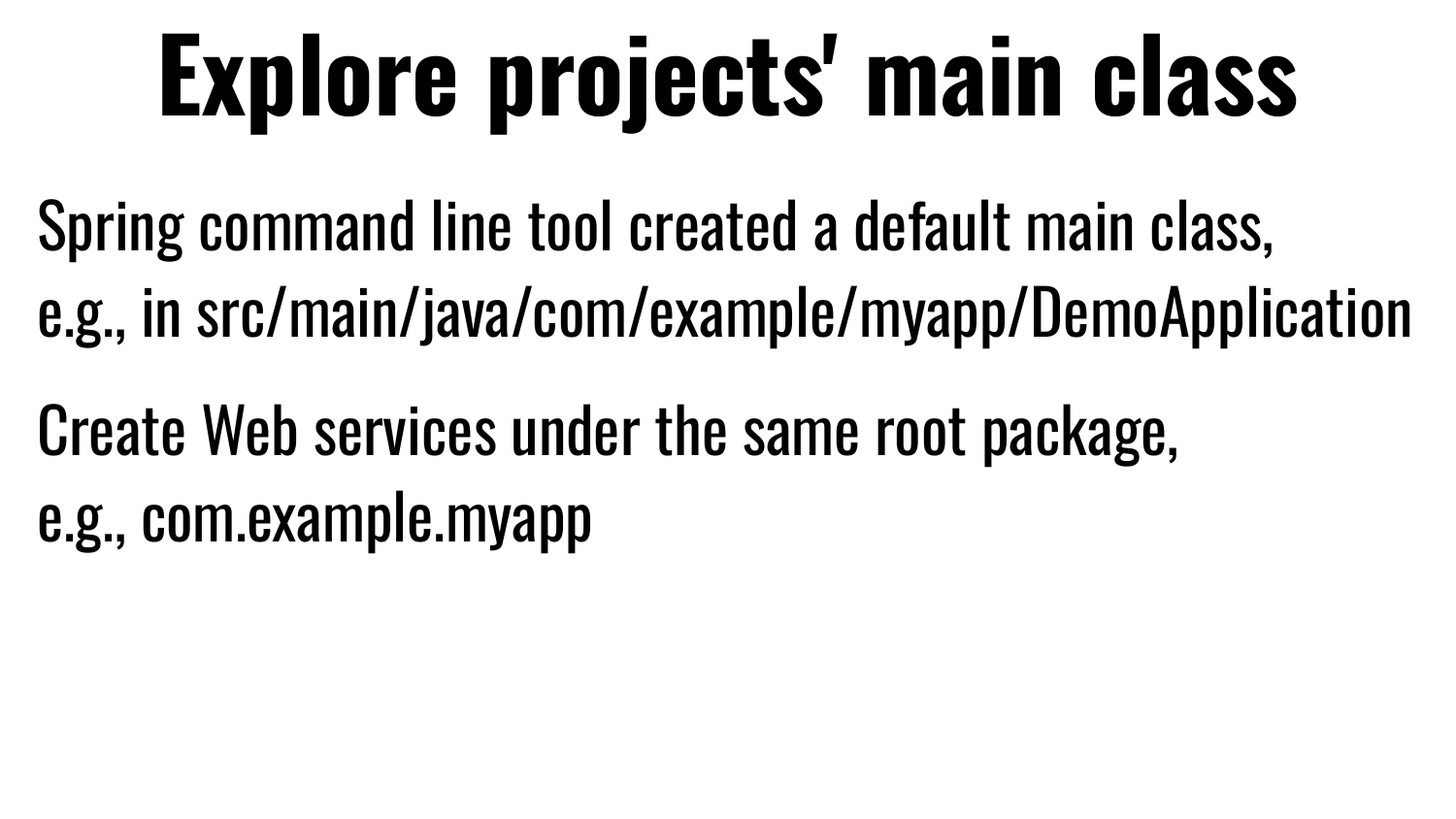

# Explore projects' main class
Spring command line tool created a default main class,
e.g., in src/main/java/com/example/myapp/DemoApplication
Create Web services under the same root package,
e.g., com.example.myapp